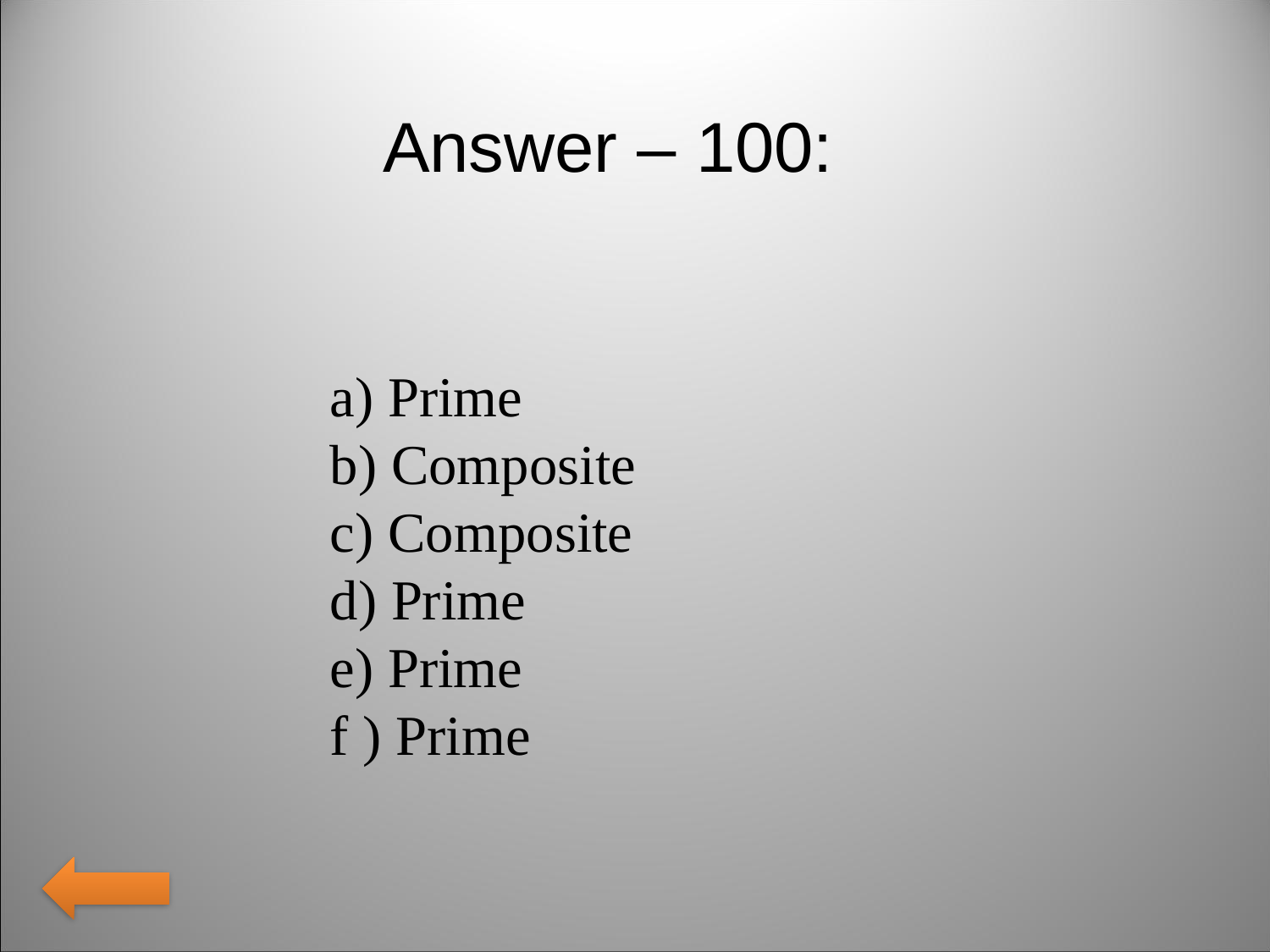

Answer – 100:
a) Prime
b) Composite
c) Composite
d) Prime
e) Prime
f ) Prime